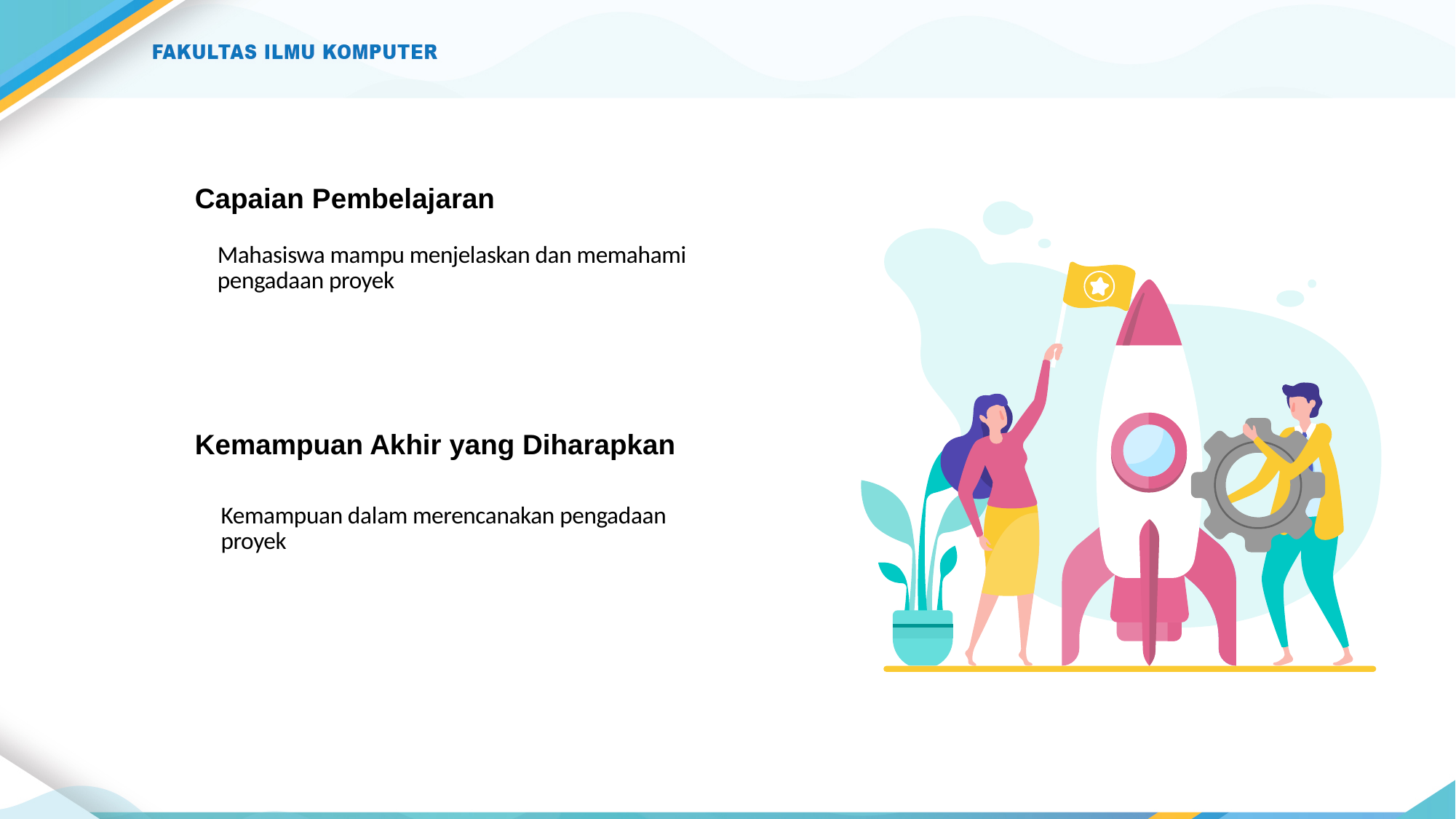

# Capaian Pembelajaran

Mahasiswa mampu menjelaskan dan memahami pengadaan proyek

Kemampuan Akhir yang Diharapkan

Kemampuan dalam merencanakan pengadaan proyek